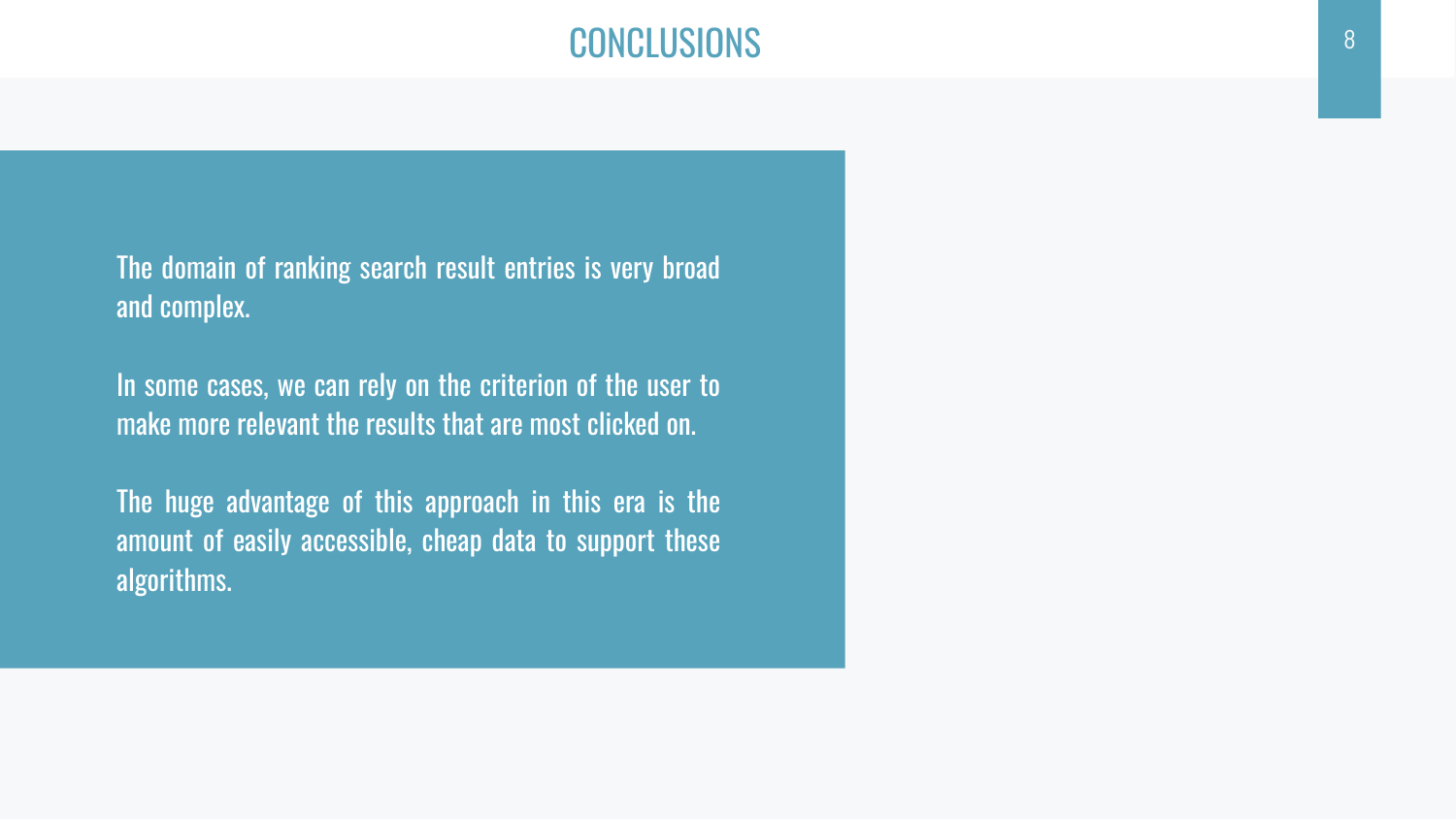

8
# CONCLUSIONS
The domain of ranking search result entries is very broad and complex.

In some cases, we can rely on the criterion of the user to make more relevant the results that are most clicked on.

The huge advantage of this approach in this era is the amount of easily accessible, cheap data to support these algorithms.